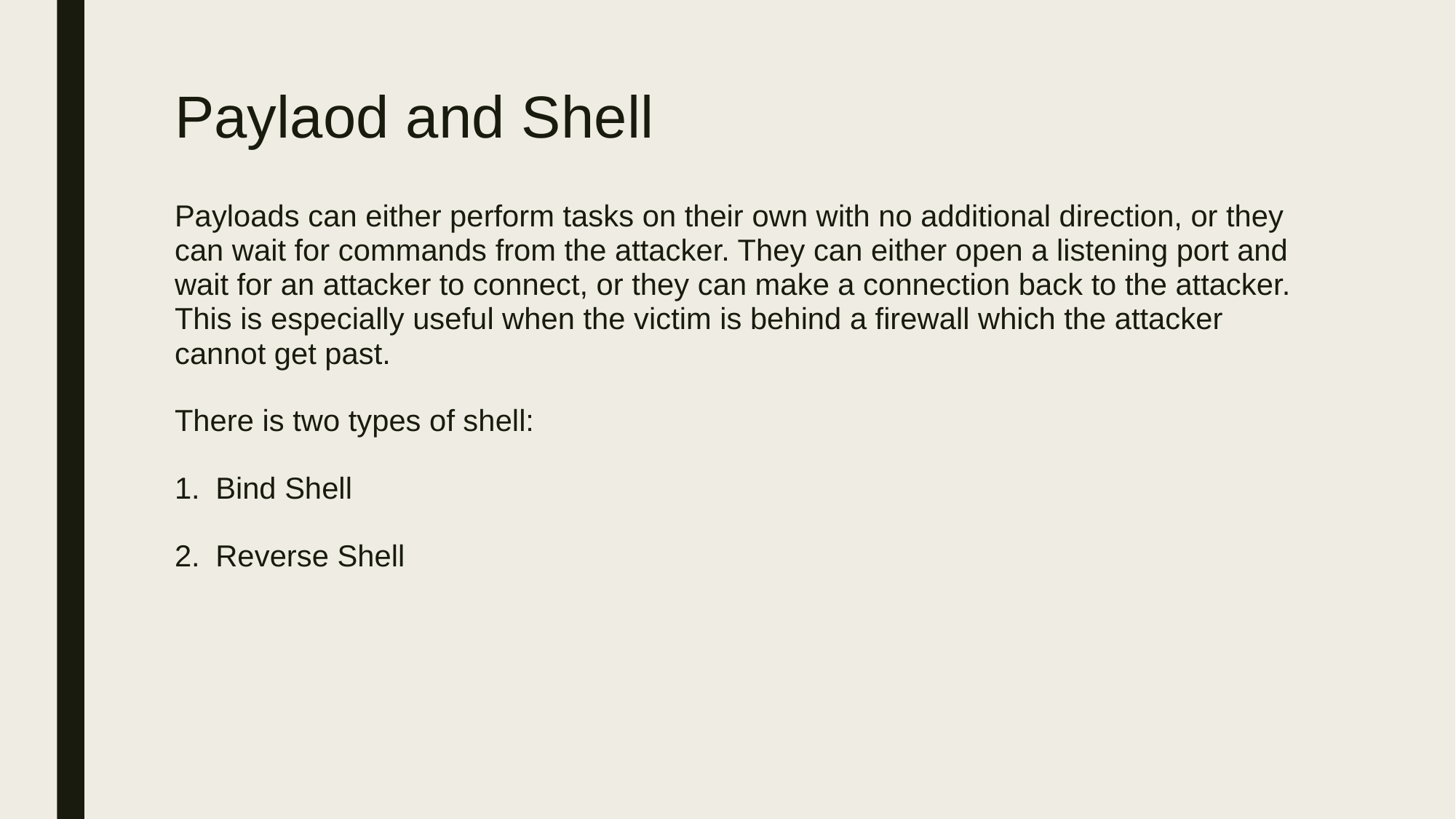

# Paylaod and Shell
Payloads can either perform tasks on their own with no additional direction, or they can wait for commands from the attacker. They can either open a listening port and wait for an attacker to connect, or they can make a connection back to the attacker. This is especially useful when the victim is behind a firewall which the attacker cannot get past.
There is two types of shell:
Bind Shell
Reverse Shell